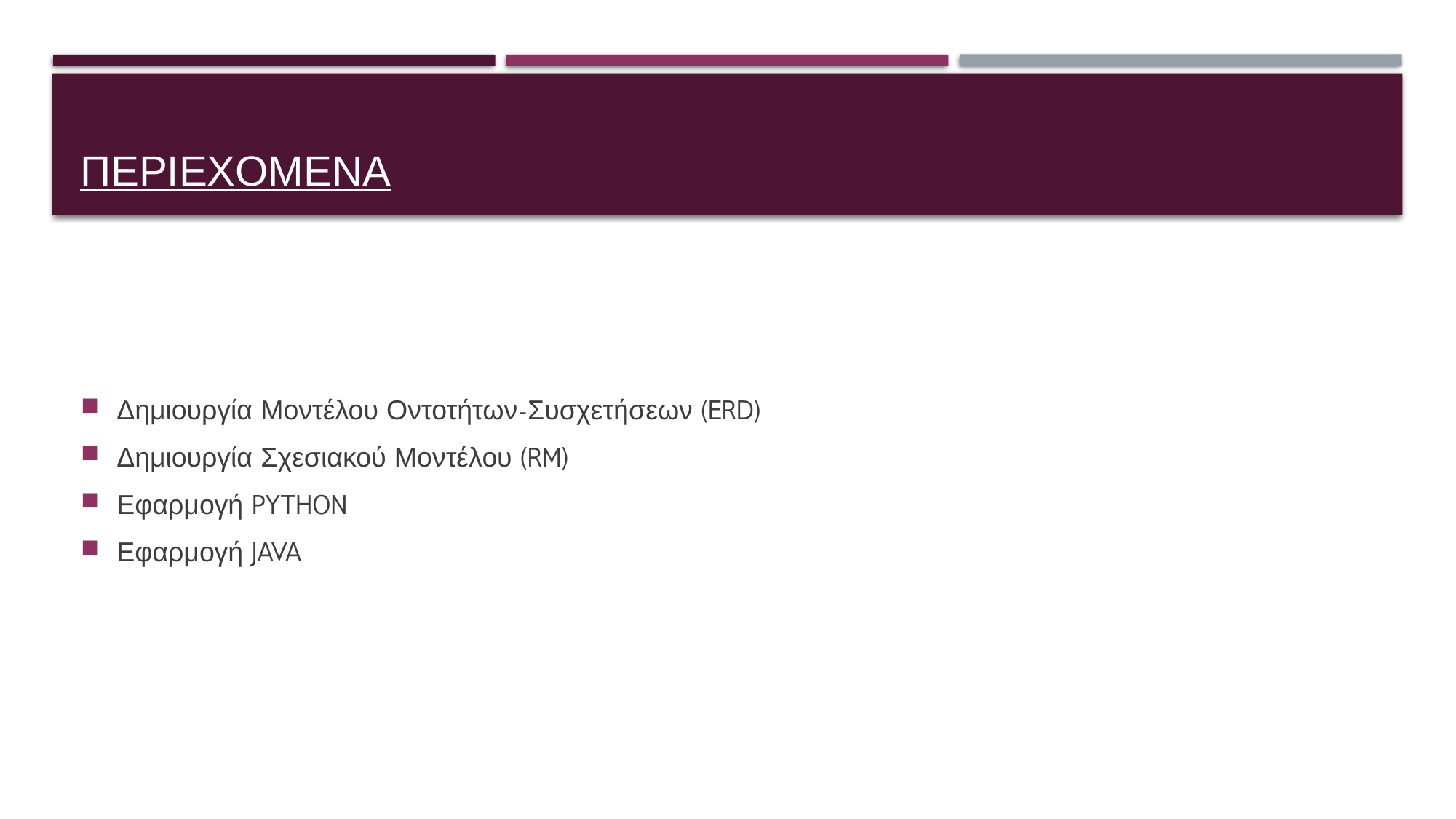

# ΠΕΡΙΕΧΟΜΕΝΑ
Δημιουργία Μοντέλου Οντοτήτων-Συσχετήσεων (ERD)
Δημιουργία Σχεσιακού Μοντέλου (RM)
Εφαρμογή PYTHON
Εφαρμογή JAVA